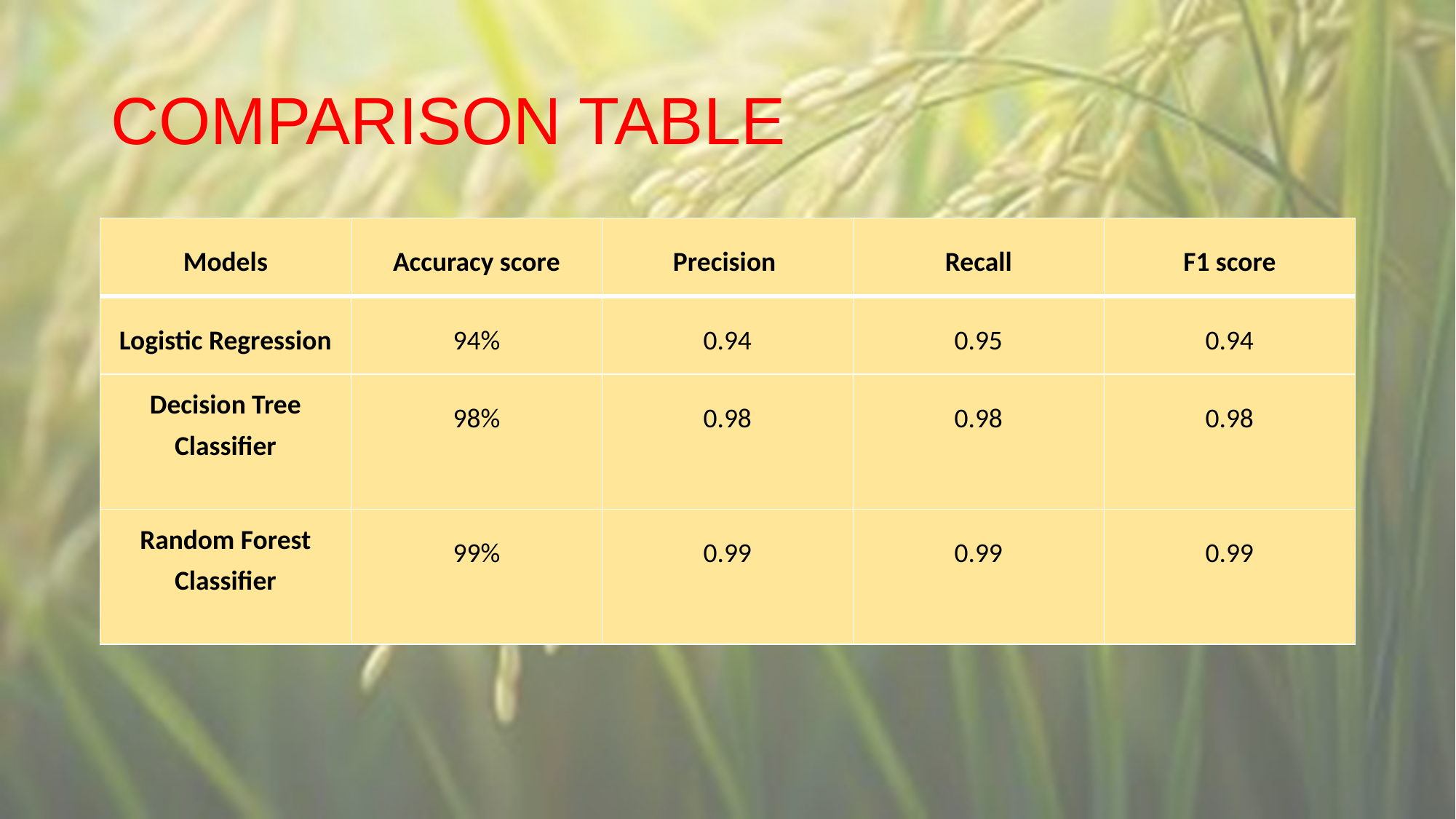

# COMPARISON TABLE
| Models | Accuracy score | Precision | Recall | F1 score |
| --- | --- | --- | --- | --- |
| Logistic Regression | 94% | 0.94 | 0.95 | 0.94 |
| Decision Tree Classifier | 98% | 0.98 | 0.98 | 0.98 |
| Random Forest Classifier | 99% | 0.99 | 0.99 | 0.99 |